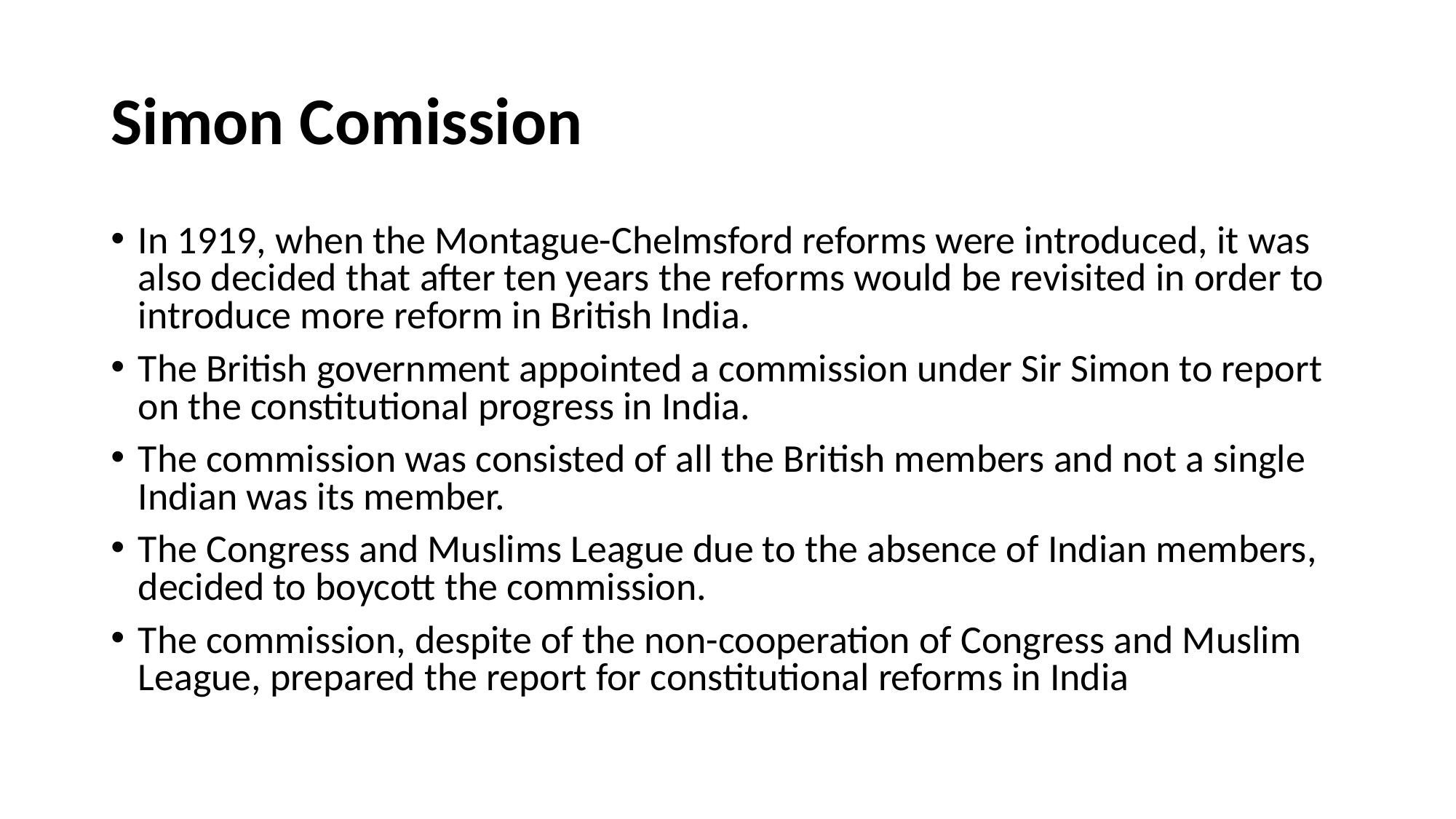

# Simon Comission
In 1919, when the Montague-Chelmsford reforms were introduced, it was also decided that after ten years the reforms would be revisited in order to introduce more reform in British India.
The British government appointed a commission under Sir Simon to report on the constitutional progress in India.
The commission was consisted of all the British members and not a single Indian was its member.
The Congress and Muslims League due to the absence of Indian members, decided to boycott the commission.
The commission, despite of the non-cooperation of Congress and Muslim League, prepared the report for constitutional reforms in India